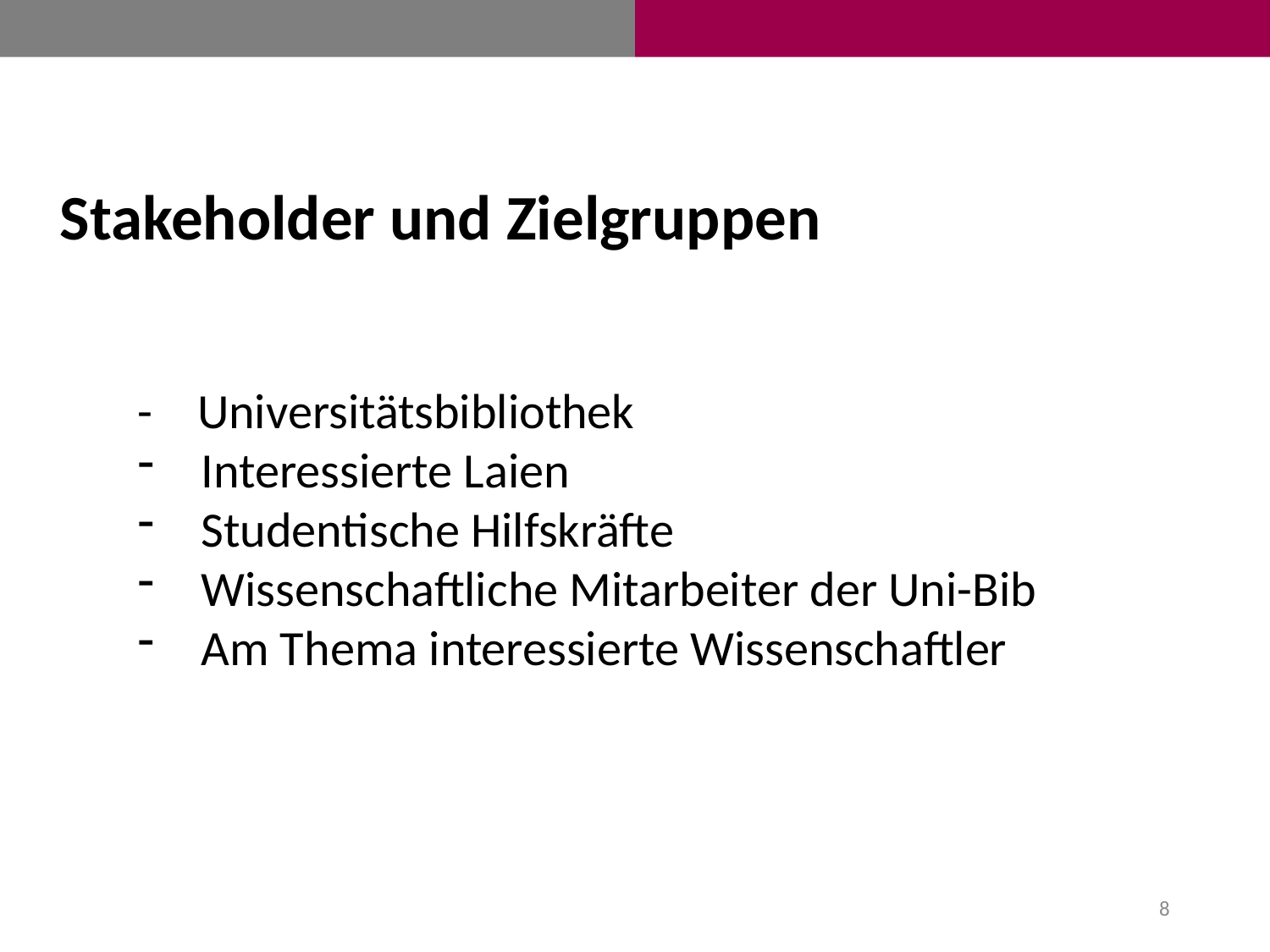

Stakeholder und Zielgruppen
-    Universitätsbibliothek
Interessierte Laien
Studentische Hilfskräfte
Wissenschaftliche Mitarbeiter der Uni-Bib
Am Thema interessierte Wissenschaftler

8